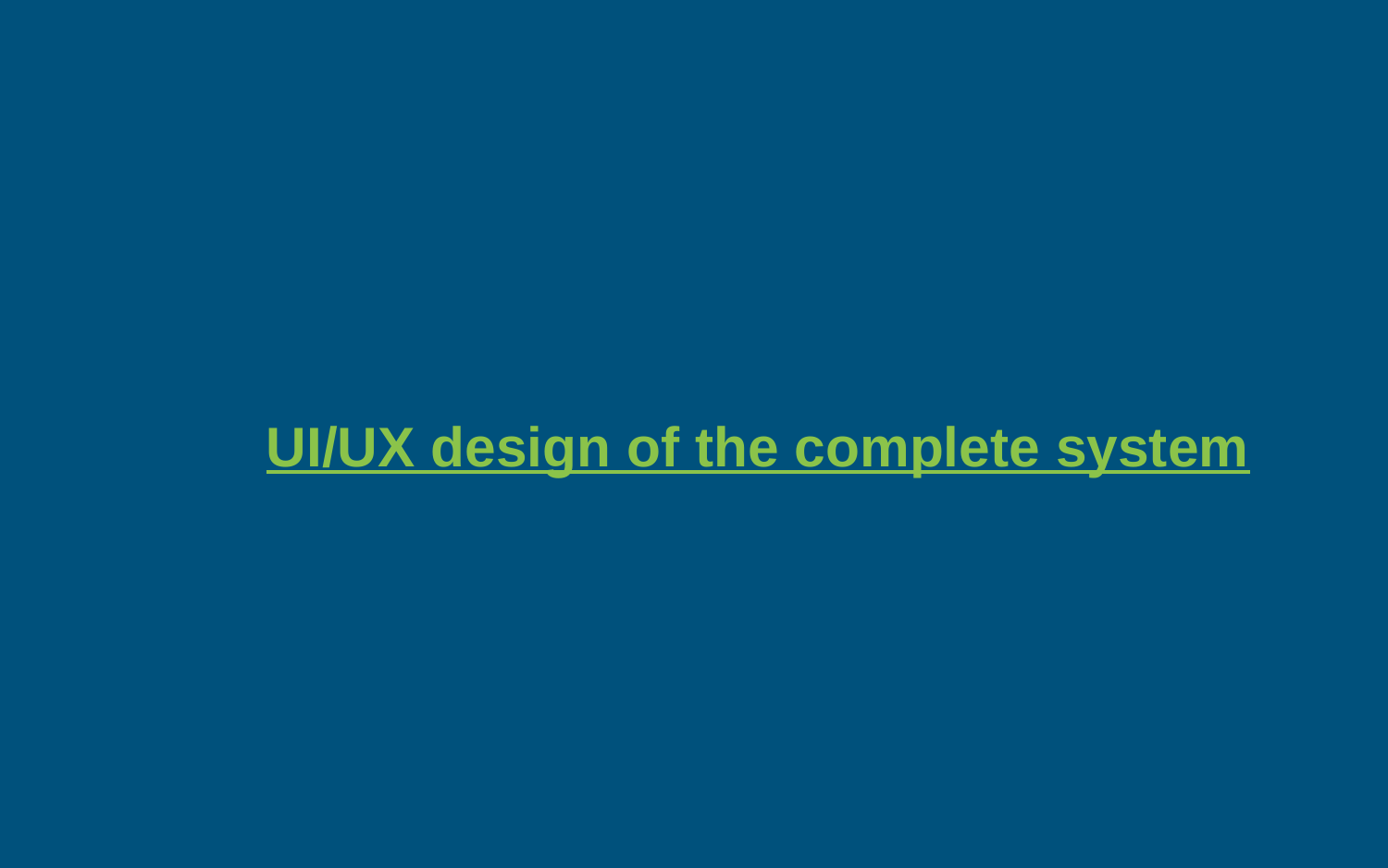

# UI/UX design of the complete system